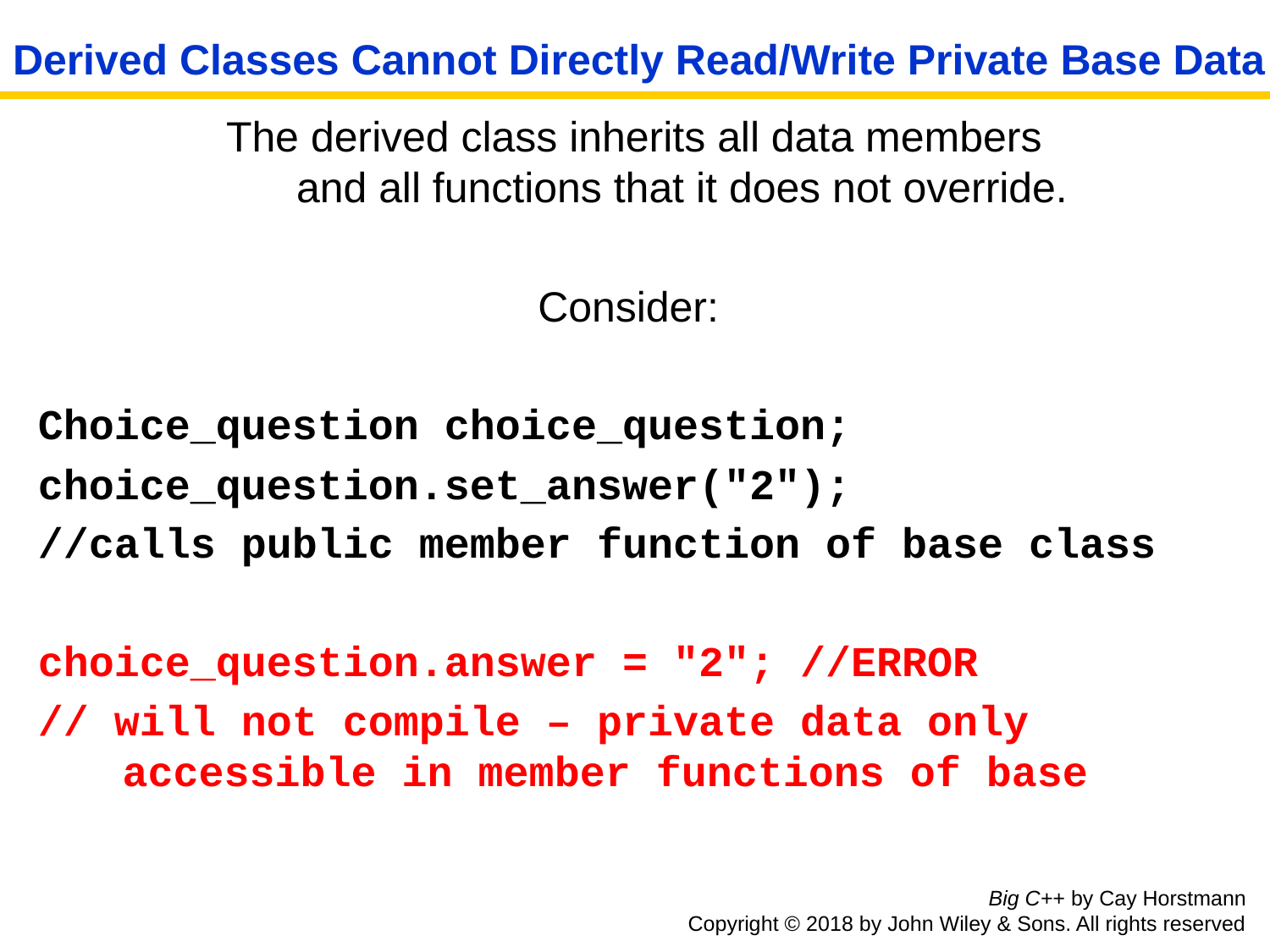

# Derived Classes Cannot Directly Read/Write Private Base Data
 The derived class inherits all data members
  and all functions that it does not override.

Consider:

Choice_question choice_question;
choice_question.set_answer("2");
//calls public member function of base class

choice_question.answer = "2"; //ERROR
// will not compile – private data only accessible in member functions of base

Big C++ by Cay Horstmann
Copyright © 2018 by John Wiley & Sons. All rights reserved